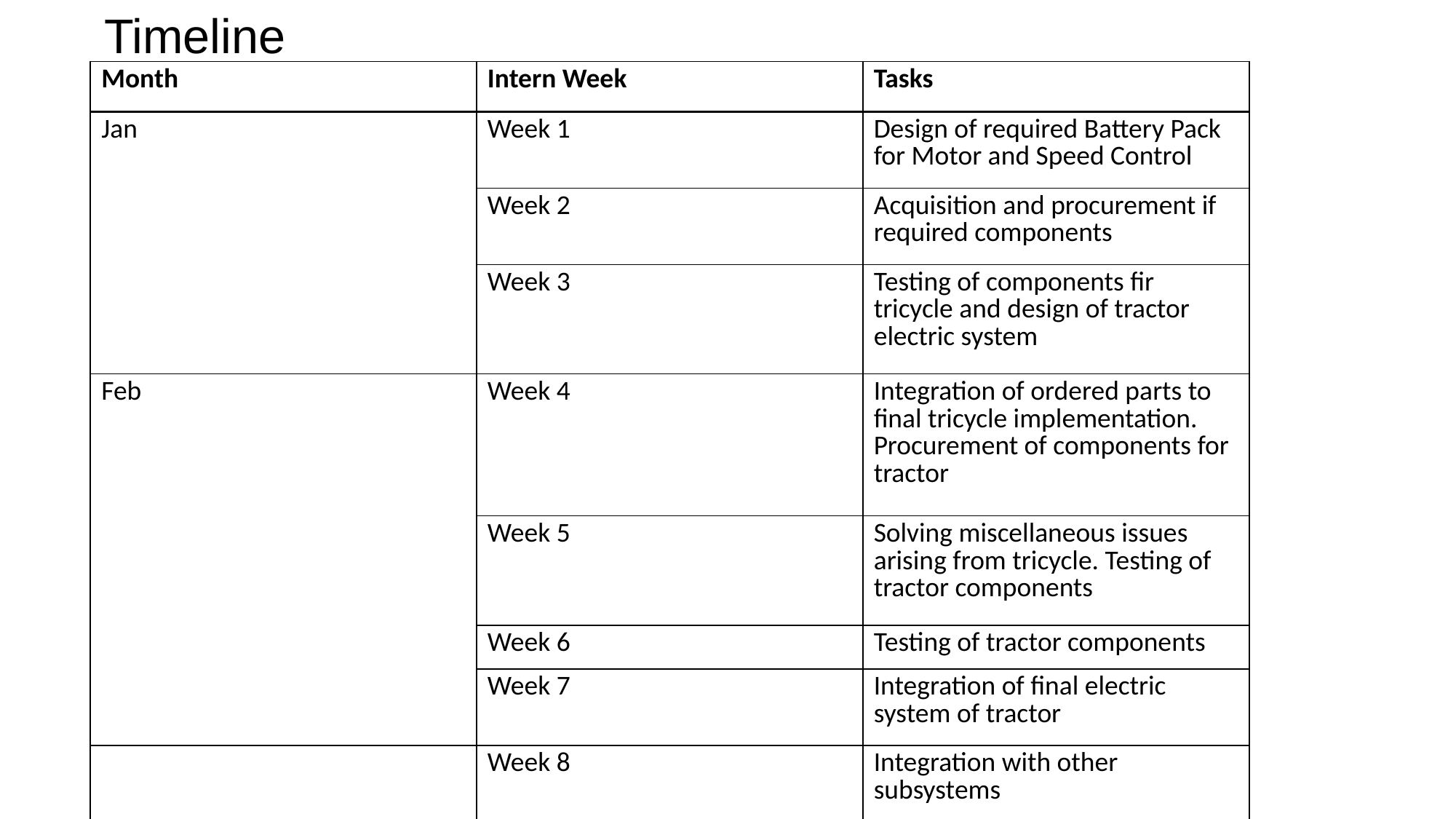

Timeline

| Month | Intern Week | Tasks |
| --- | --- | --- |
| Jan | Week 1 | Design of required Battery Pack for Motor and Speed Control |
|  | Week 2 | Acquisition and procurement if required components |
|  | Week 3 | Testing of components fir tricycle and design of tractor electric system |
| Feb | Week 4 | Integration of ordered parts to final tricycle implementation. Procurement of components for tractor |
|  | Week 5 | Solving miscellaneous issues arising from tricycle. Testing of tractor components |
|  | Week 6 | Testing of tractor components |
|  | Week 7 | Integration of final electric system of tractor |
|  | Week 8 | Integration with other subsystems |